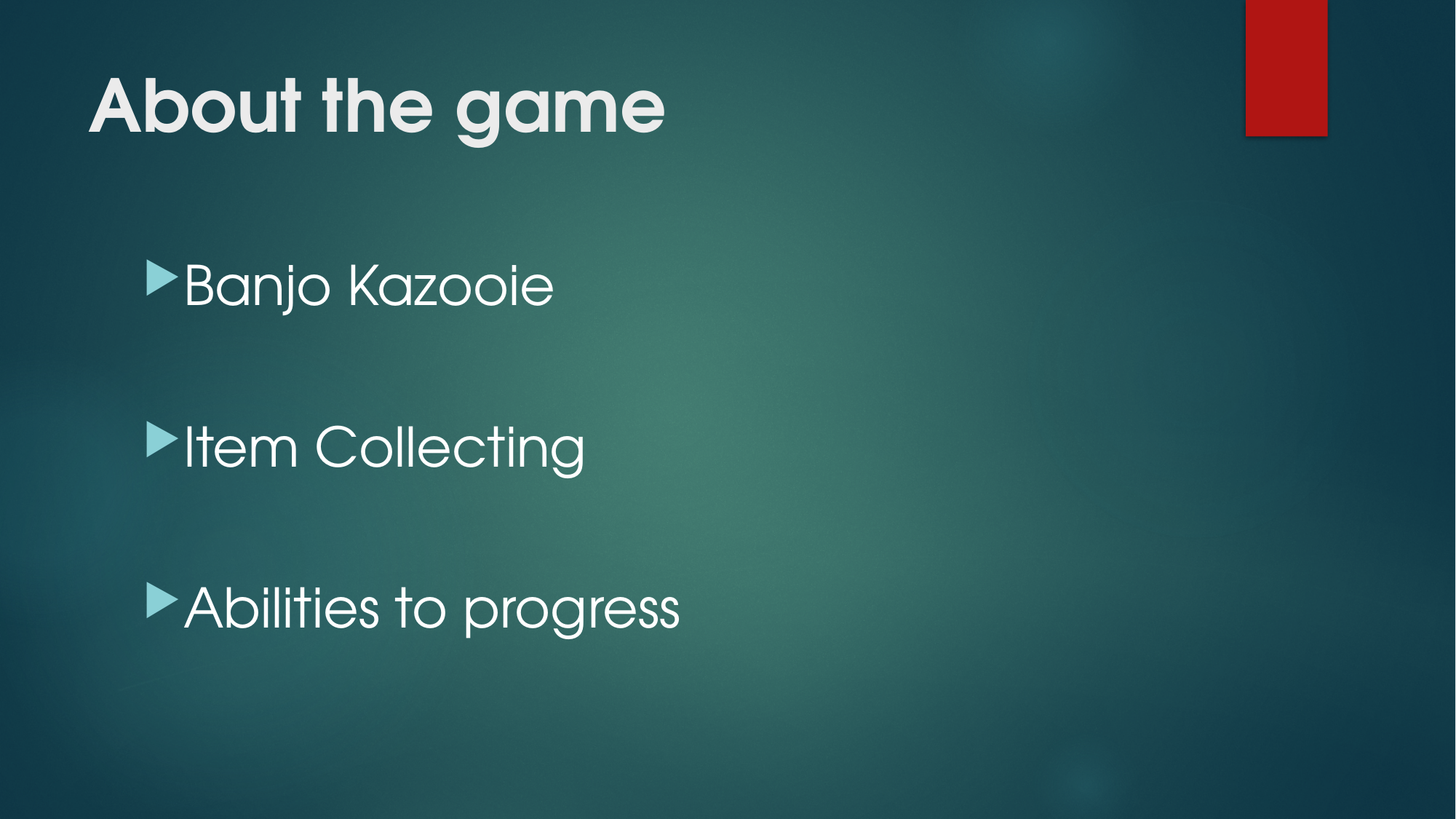

# About the game
Banjo Kazooie

Item Collecting

Abilities to progress